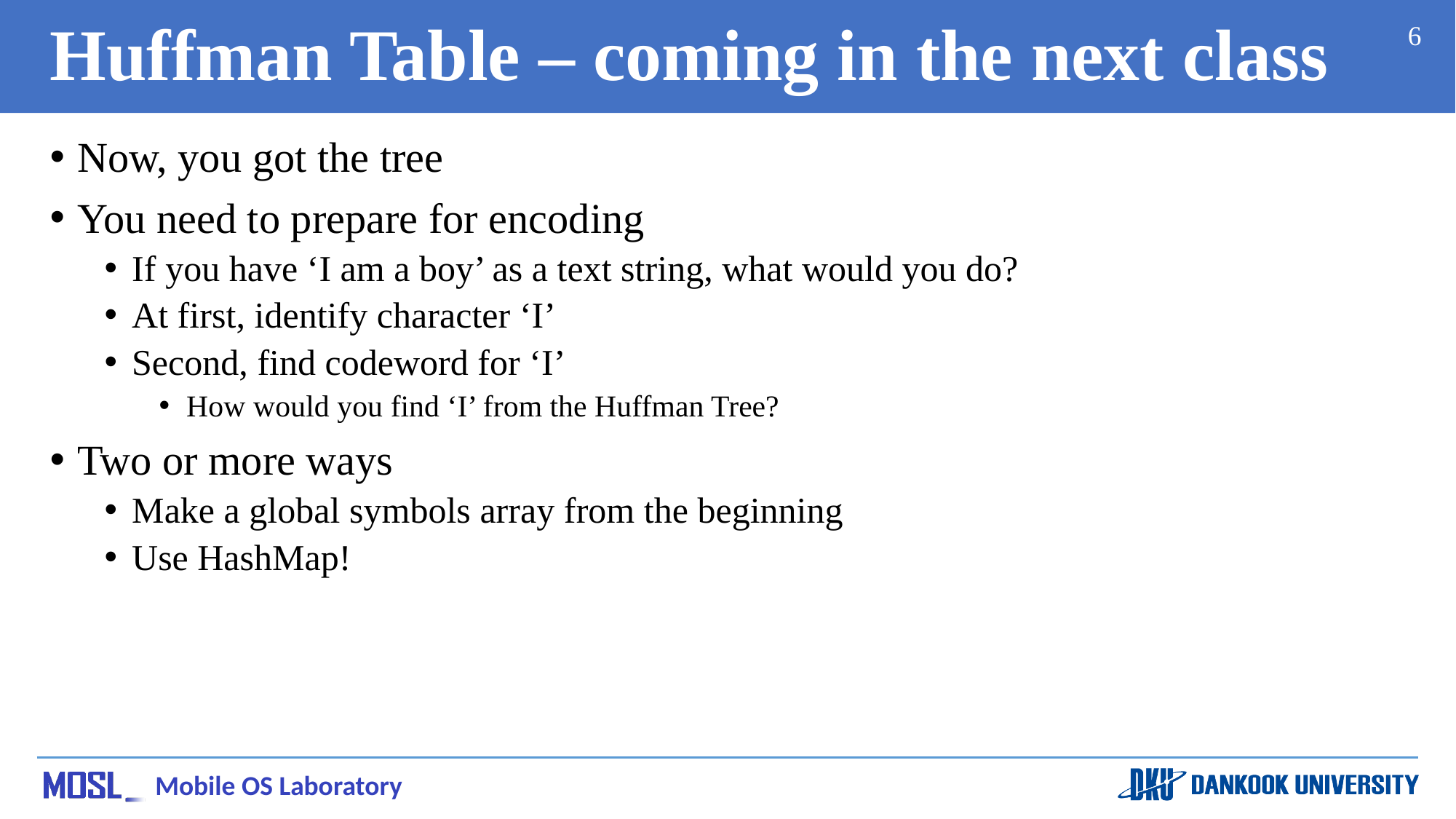

# Huffman Table – coming in the next class
6
Now, you got the tree
You need to prepare for encoding
If you have ‘I am a boy’ as a text string, what would you do?
At first, identify character ‘I’
Second, find codeword for ‘I’
How would you find ‘I’ from the Huffman Tree?
Two or more ways
Make a global symbols array from the beginning
Use HashMap!